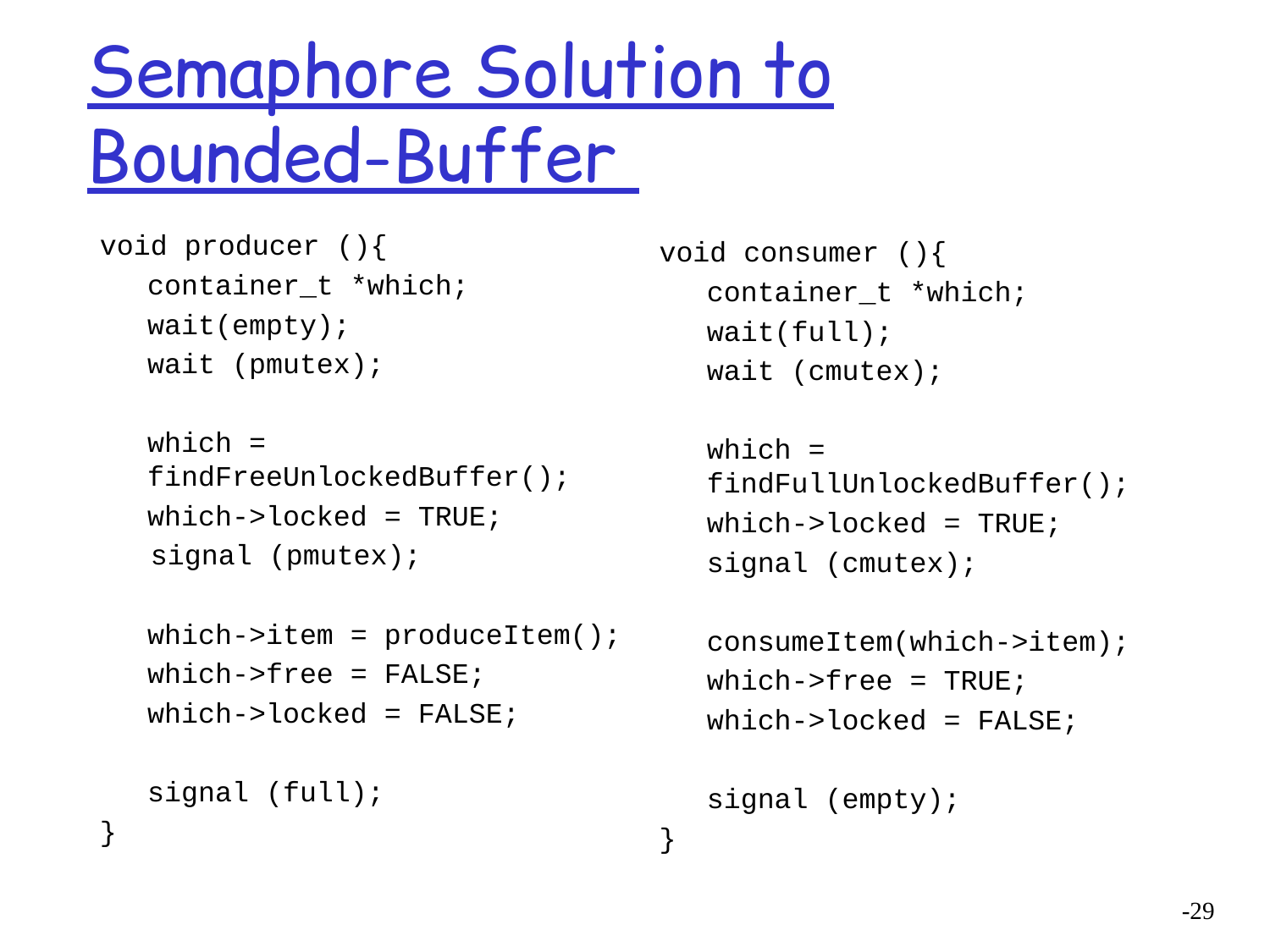

# Semaphore Solution to Bounded-Buffer
void producer (){
	container_t *which;
	wait(empty);
	wait (pmutex);

	which = findFreeUnlockedBuffer();
	which->locked = TRUE;
   signal (pmutex);

	which->item = produceItem();
	which->free = FALSE;
	which->locked = FALSE;

	signal (full);
}

void consumer (){
	container_t *which;
	wait(full);
	wait (cmutex);

	which = findFullUnlockedBuffer();
	which->locked = TRUE;
	signal (cmutex);

	consumeItem(which->item);
	which->free = TRUE;
	which->locked = FALSE;

	signal (empty);
}

-29